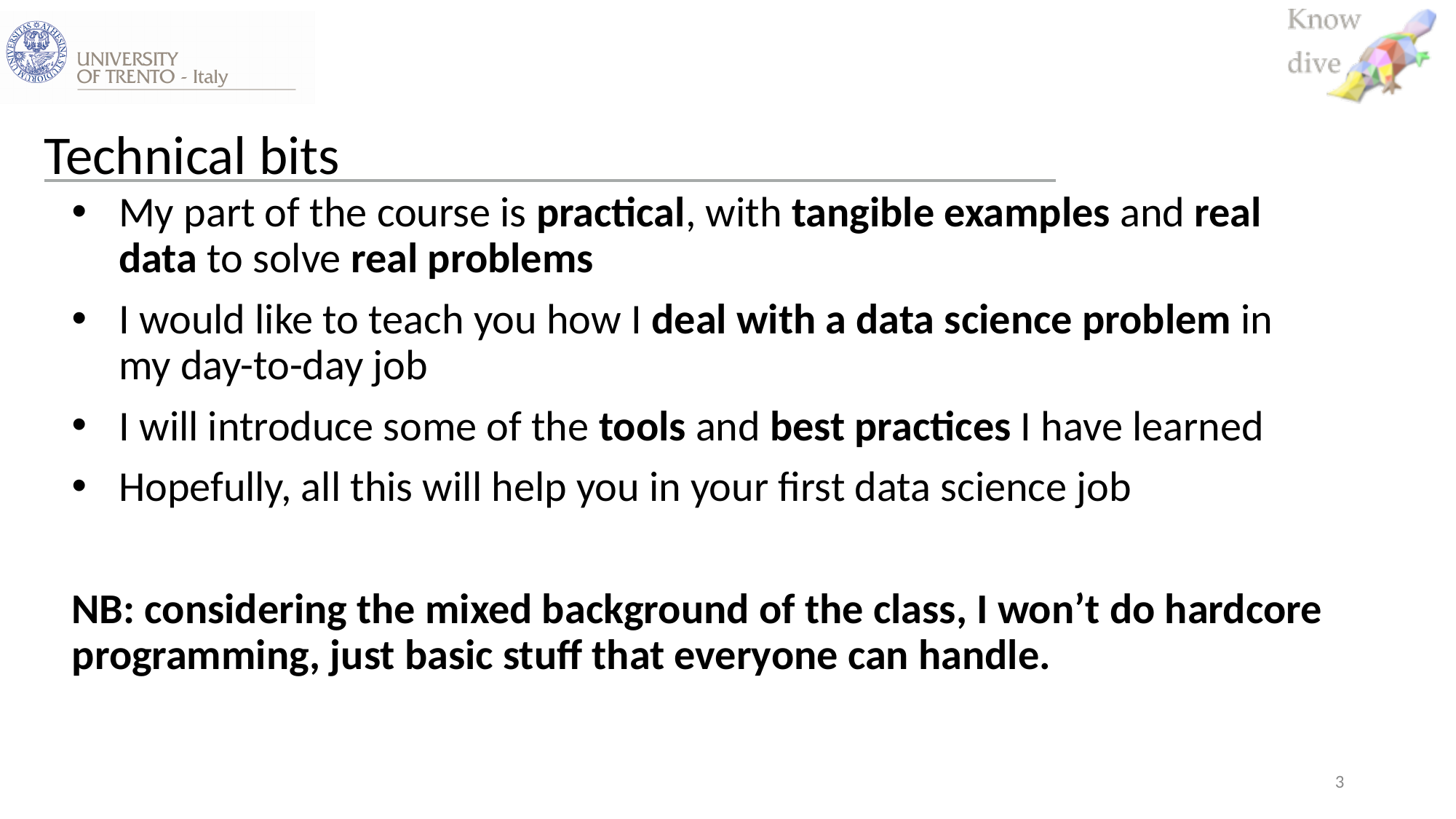

# Technical bits
My part of the course is practical, with tangible examples and real data to solve real problems
I would like to teach you how I deal with a data science problem in my day-to-day job
I will introduce some of the tools and best practices I have learned
Hopefully, all this will help you in your first data science job

NB: considering the mixed background of the class, I won’t do hardcore programming, just basic stuff that everyone can handle.

3